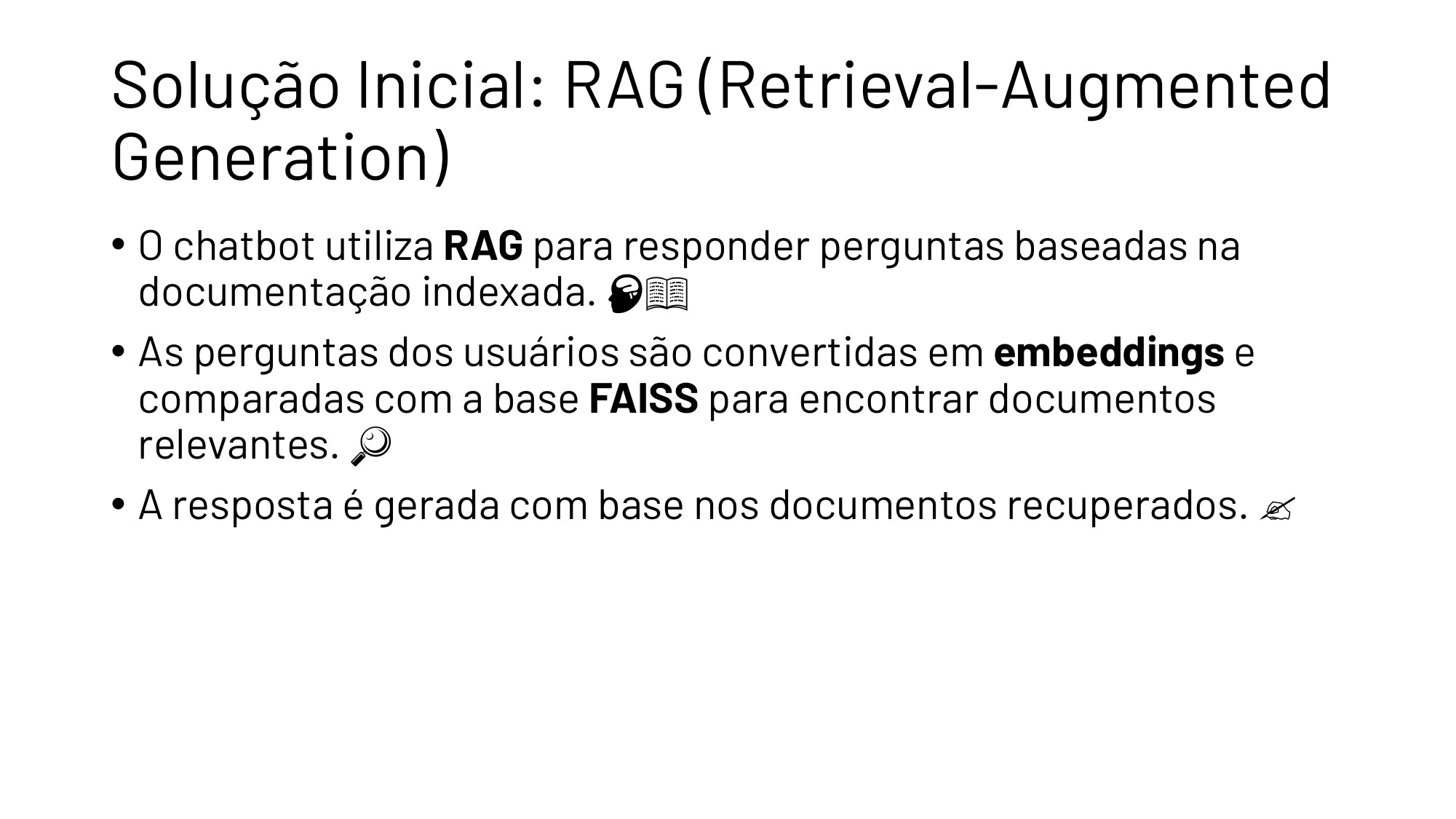

# Solução Inicial: RAG (Retrieval-Augmented Generation)
O chatbot utiliza RAG para responder perguntas baseadas na documentação indexada. 🧠📖
As perguntas dos usuários são convertidas em embeddings e comparadas com a base FAISS para encontrar documentos relevantes. 🔎
A resposta é gerada com base nos documentos recuperados. ✍️